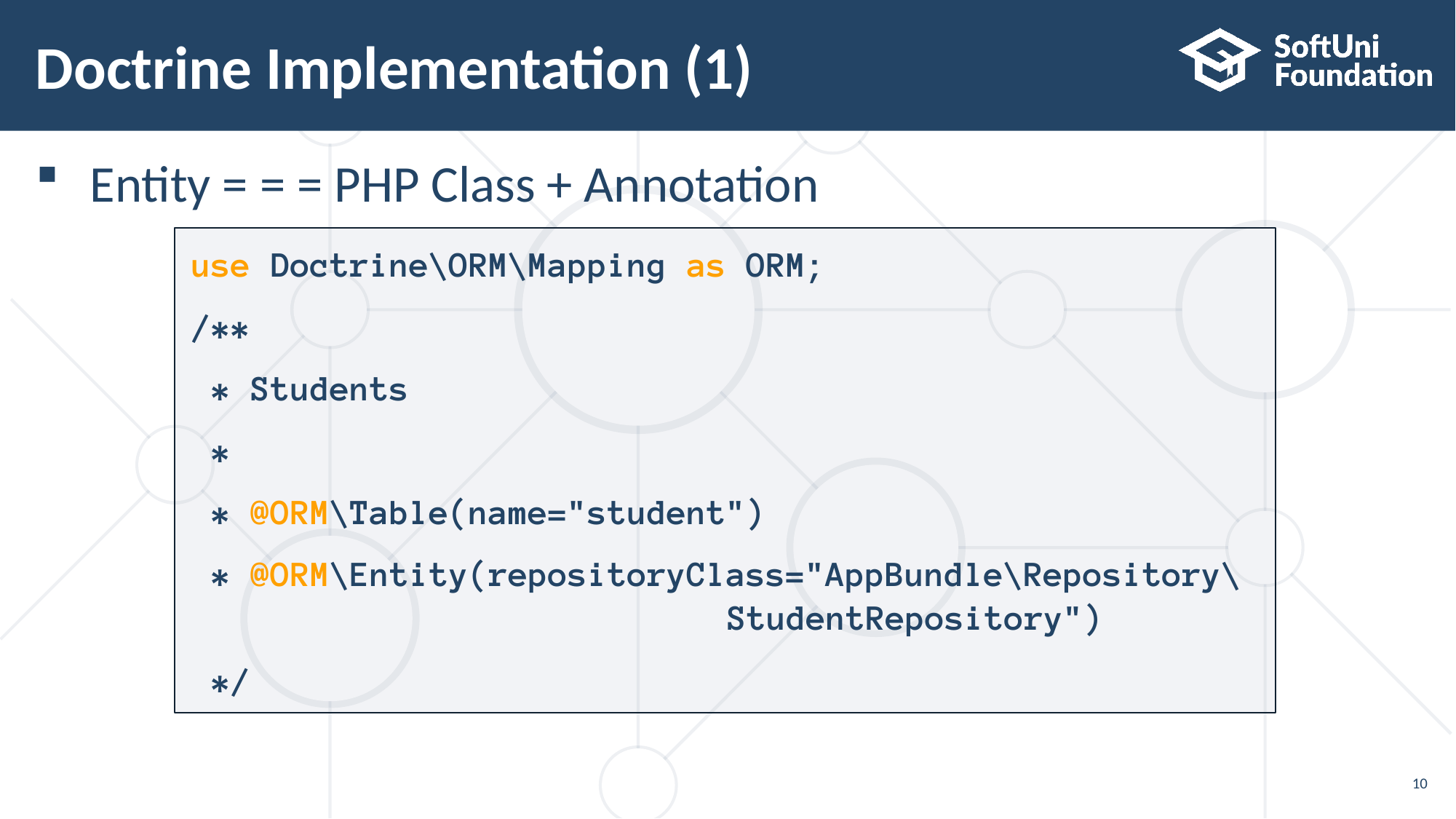

# Doctrine Implementation (1)
Entity = = = PHP Class + Annotation
use Doctrine\ORM\Mapping as ORM;
/**
 * Students
 *
 * @ORM\Table(name="student")
 * @ORM\Entity(repositoryClass="AppBundle\Repository\				     StudentRepository")
 */
10